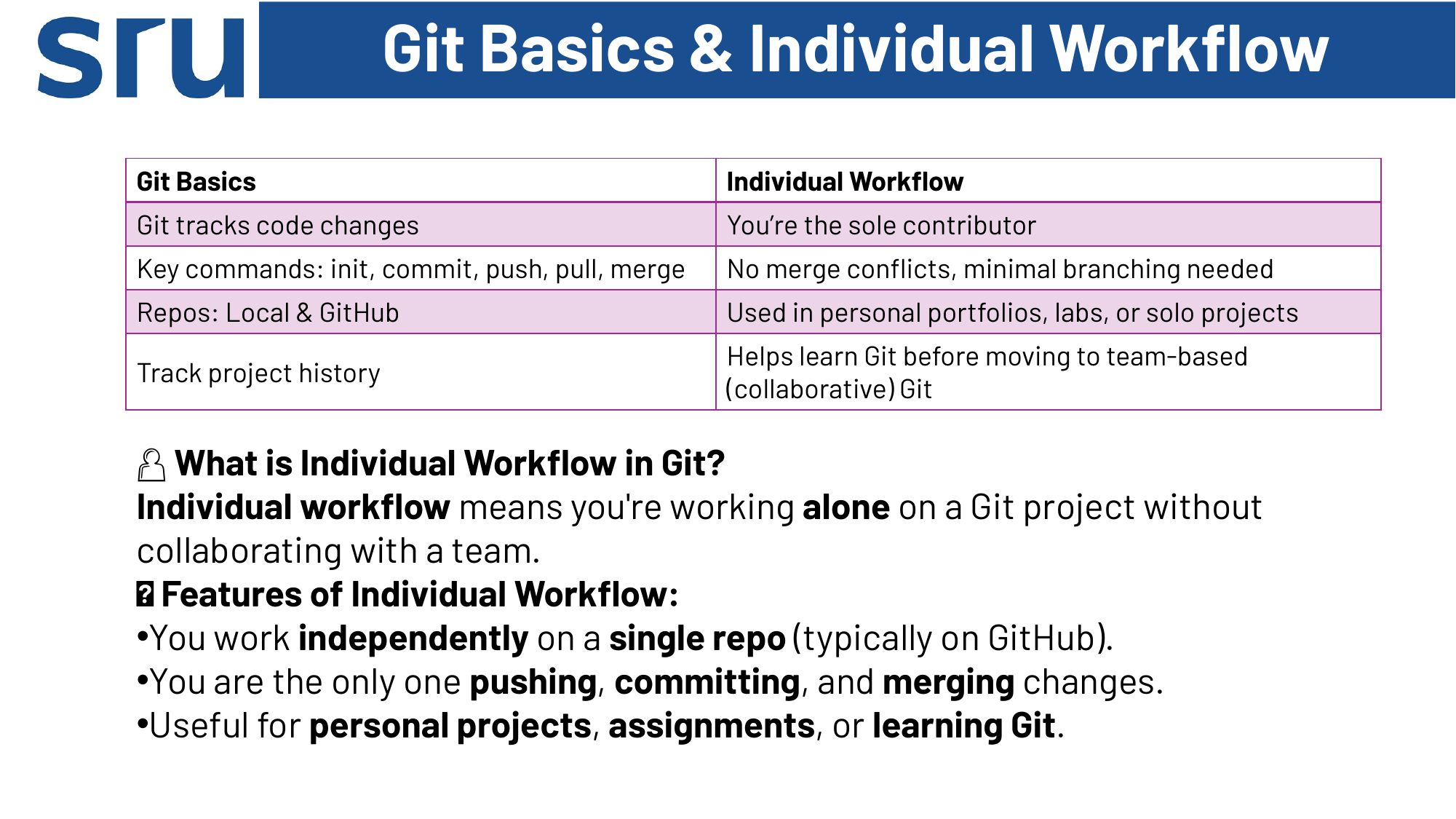

# Git Basics & Individual Workflow
| Git Basics | Individual Workflow |
| --- | --- |
| Git tracks code changes | You’re the sole contributor |
| Key commands: init, commit, push, pull, merge | No merge conflicts, minimal branching needed |
| Repos: Local & GitHub | Used in personal portfolios, labs, or solo projects |
| Track project history | Helps learn Git before moving to team-based (collaborative) Git |
👤 What is Individual Workflow in Git?
Individual workflow means you're working alone on a Git project without collaborating with a team.
🧩 Features of Individual Workflow:
You work independently on a single repo (typically on GitHub).
You are the only one pushing, committing, and merging changes.
Useful for personal projects, assignments, or learning Git.